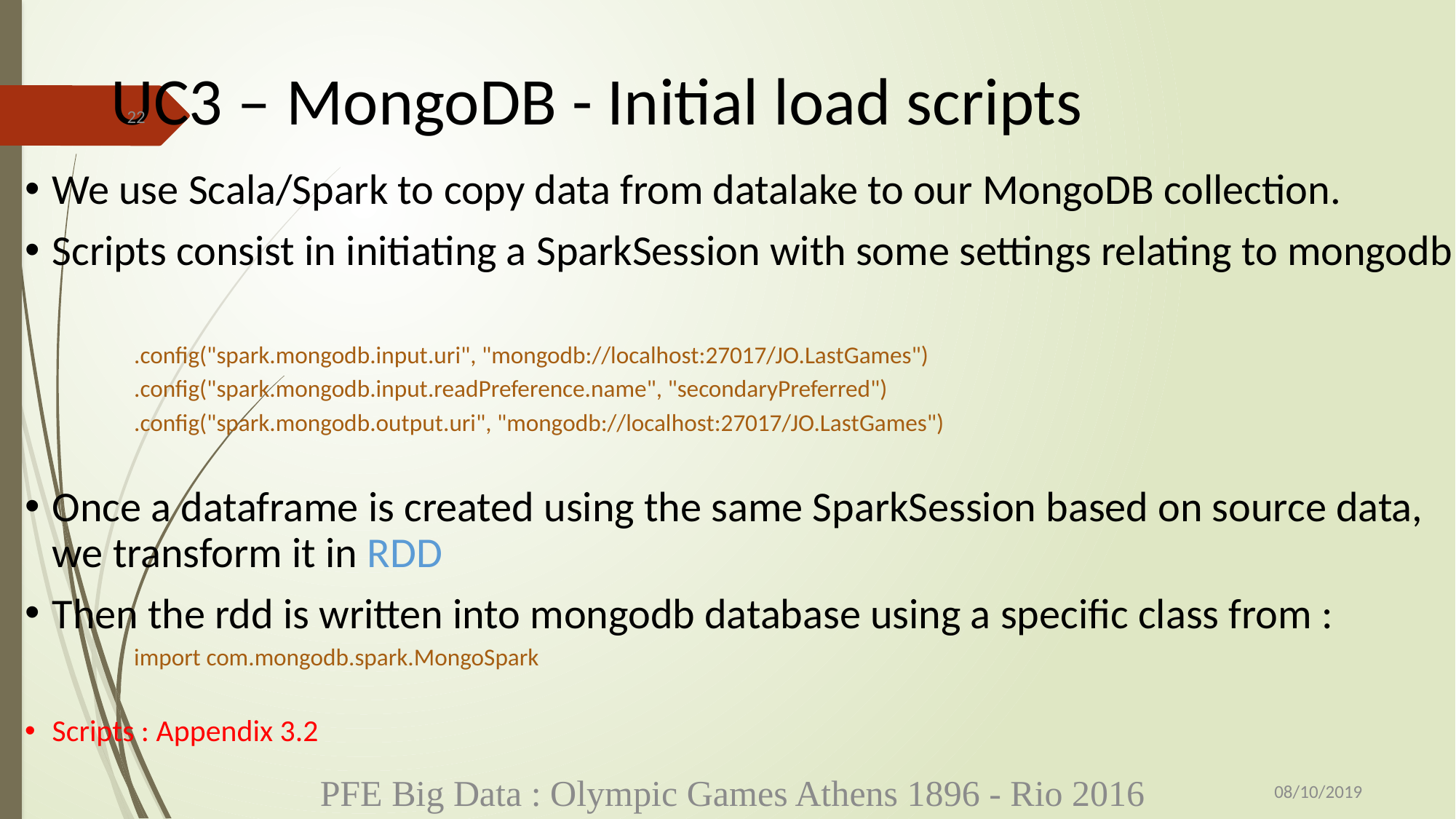

UC3 – MongoDB - Initial load scripts
22
We use Scala/Spark to copy data from datalake to our MongoDB collection.
Scripts consist in initiating a SparkSession with some settings relating to mongodb

.config("spark.mongodb.input.uri", "mongodb://localhost:27017/JO.LastGames")
.config("spark.mongodb.input.readPreference.name", "secondaryPreferred")
.config("spark.mongodb.output.uri", "mongodb://localhost:27017/JO.LastGames")

Once a dataframe is created using the same SparkSession based on source data, we transform it in RDD
Then the rdd is written into mongodb database using a specific class from :
import com.mongodb.spark.MongoSpark

Scripts : Appendix 3.2

08/10/2019
PFE Big Data : Olympic Games Athens 1896 - Rio 2016